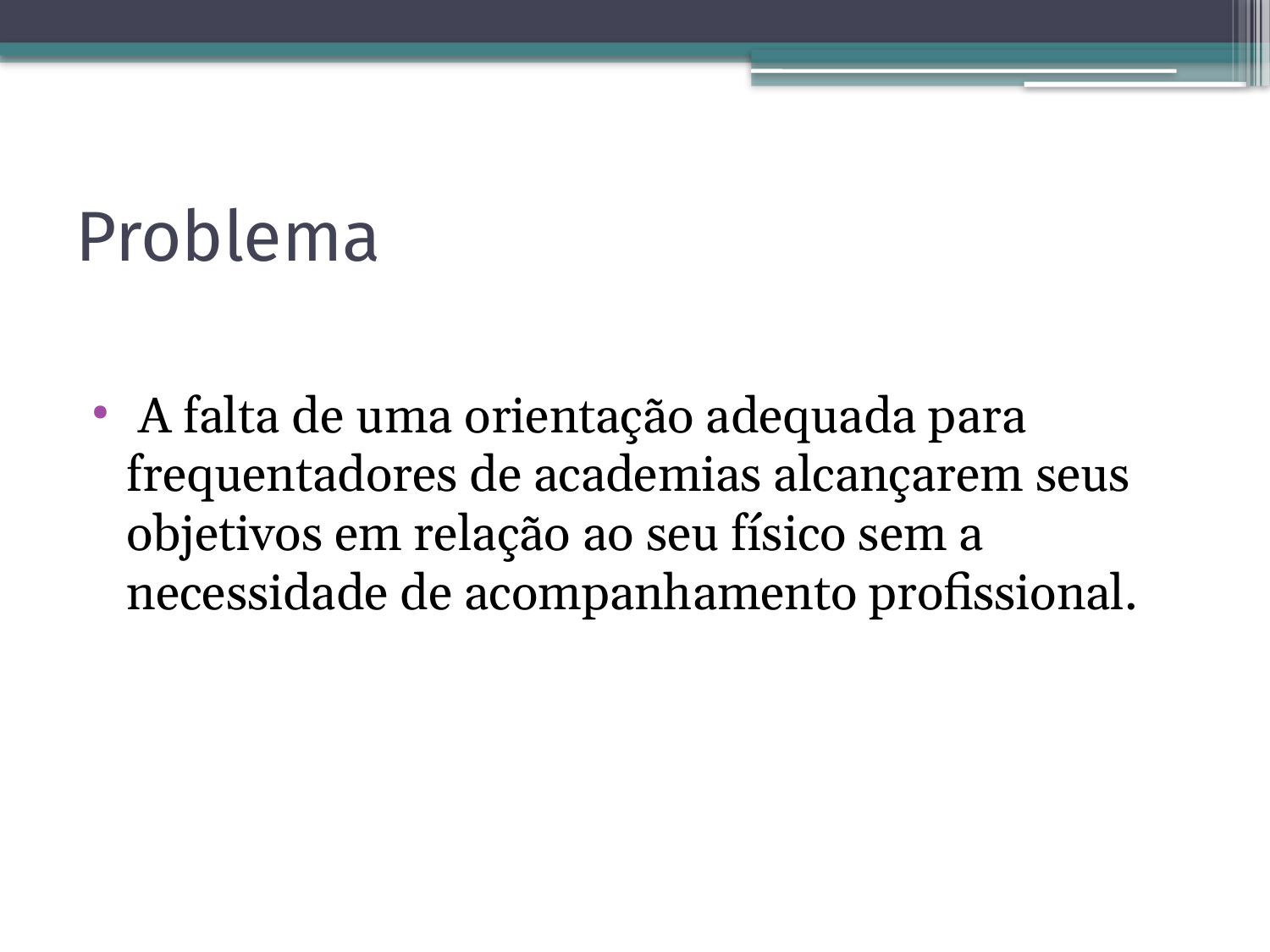

# Problema

 A falta de uma orientação adequada para frequentadores de academias alcançarem seus objetivos em relação ao seu físico sem a necessidade de acompanhamento profissional.